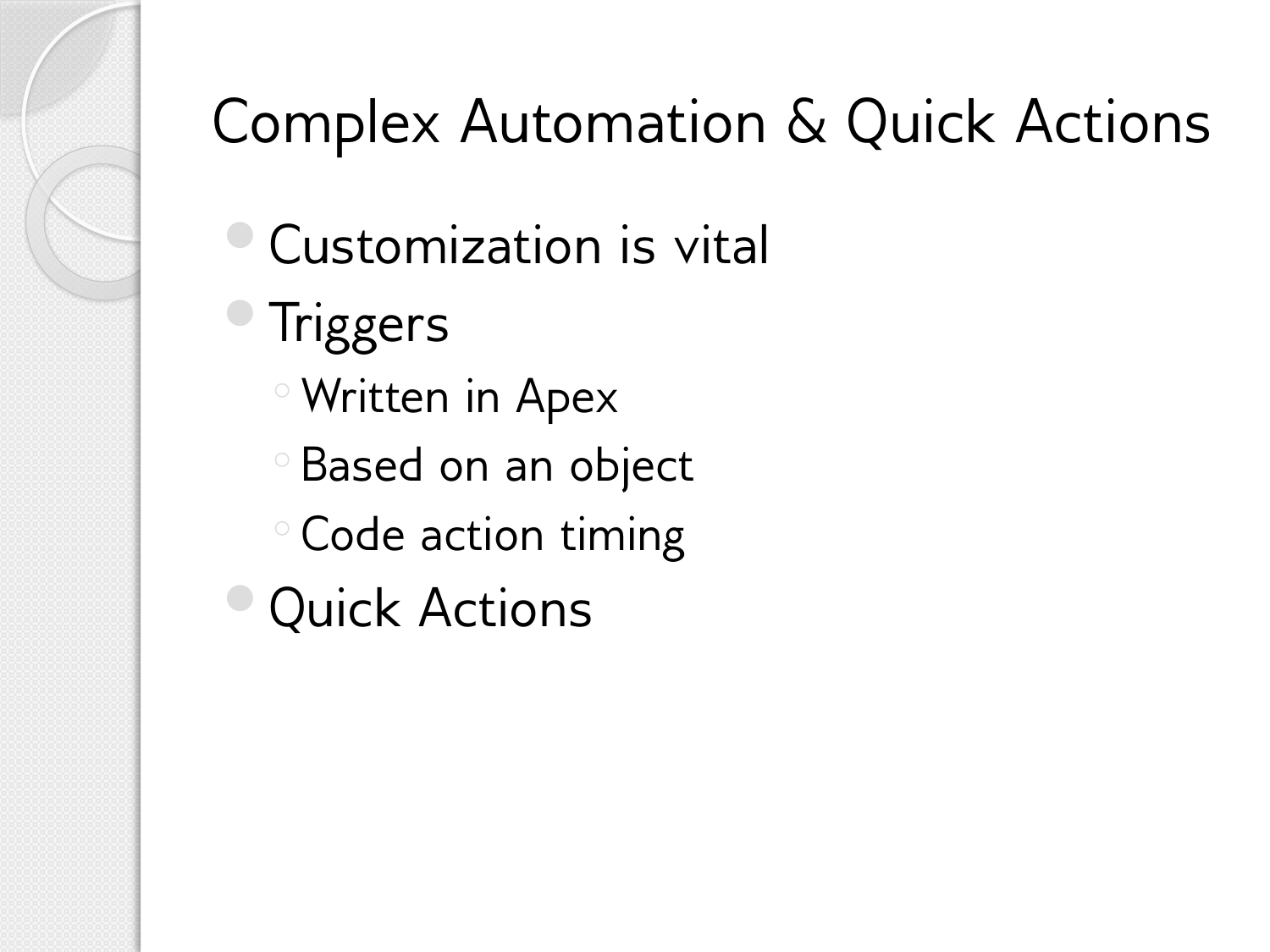

# Complex Automation & Quick Actions
Customization is vital
Triggers
Written in Apex
Based on an object
Code action timing
Quick Actions